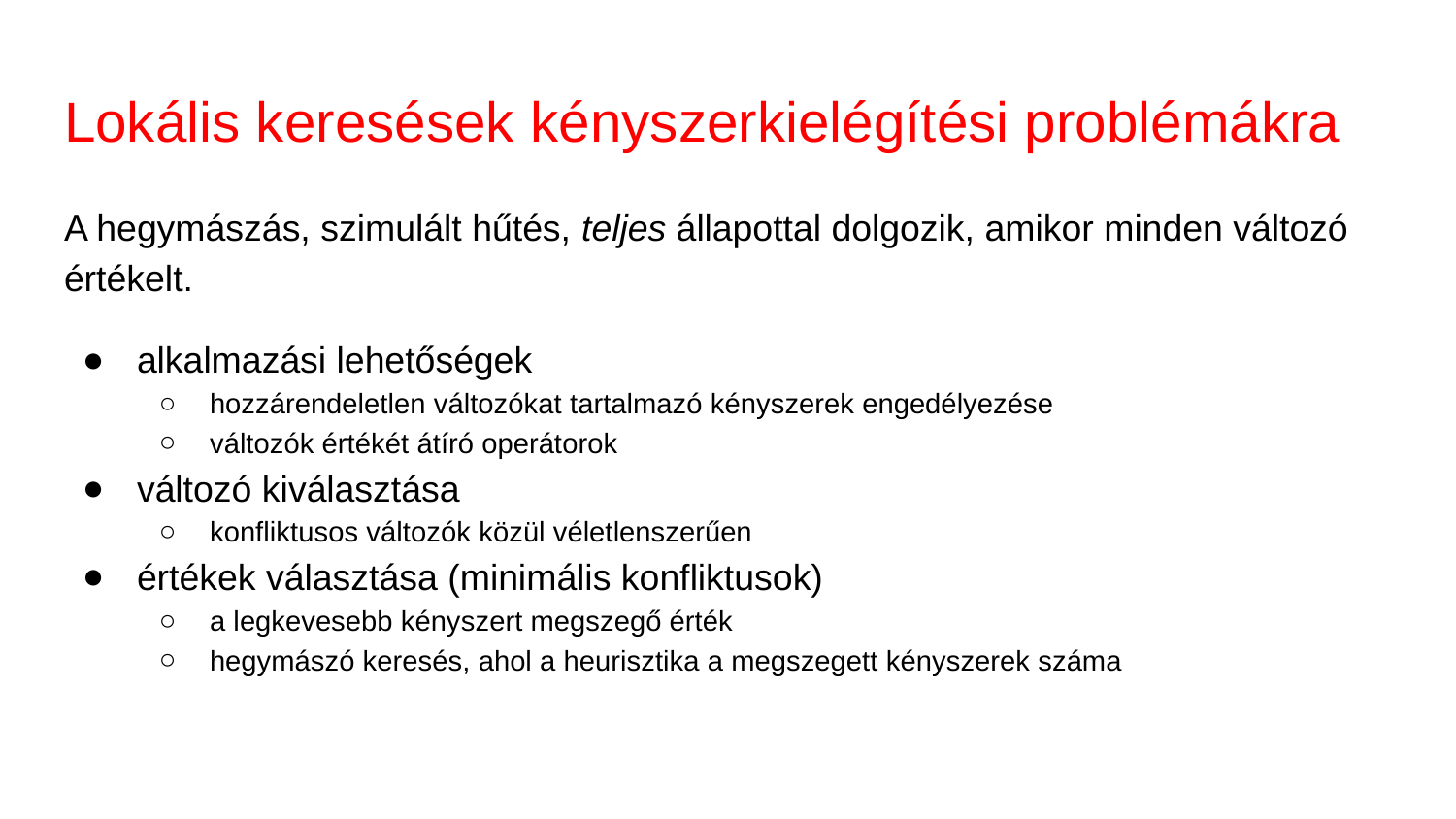

# Lokális keresések kényszerkielégítési problémákra
A hegymászás, szimulált hűtés, teljes állapottal dolgozik, amikor minden változó értékelt.
alkalmazási lehetőségek
hozzárendeletlen változókat tartalmazó kényszerek engedélyezése
változók értékét átíró operátorok
változó kiválasztása
konfliktusos változók közül véletlenszerűen
értékek választása (minimális konfliktusok)
a legkevesebb kényszert megszegő érték
hegymászó keresés, ahol a heurisztika a megszegett kényszerek száma